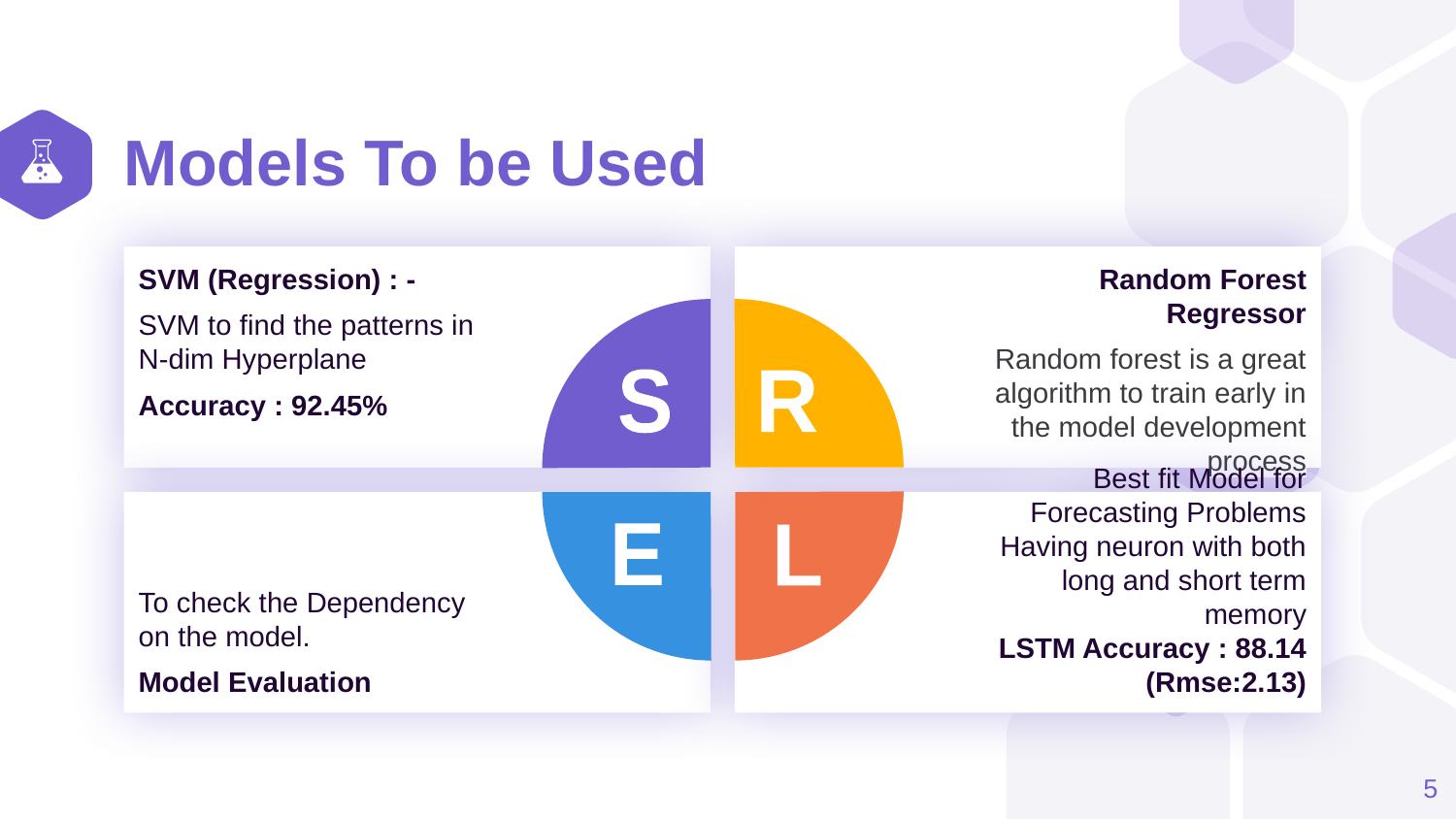

# Models To be Used

SVM (Regression) : -
SVM to find the patterns in N-dim Hyperplane
Accuracy : 92.45%

Random Forest Regressor
Random forest is a great algorithm to train early in the model development process
Accuracy : 93.08

S
R

To check the Dependency on the model.
Model Evaluation
Best fit Model for Forecasting Problems Having neuron with both long and short term memory
LSTM Accuracy : 88.14 (Rmse:2.13)
E
L
5